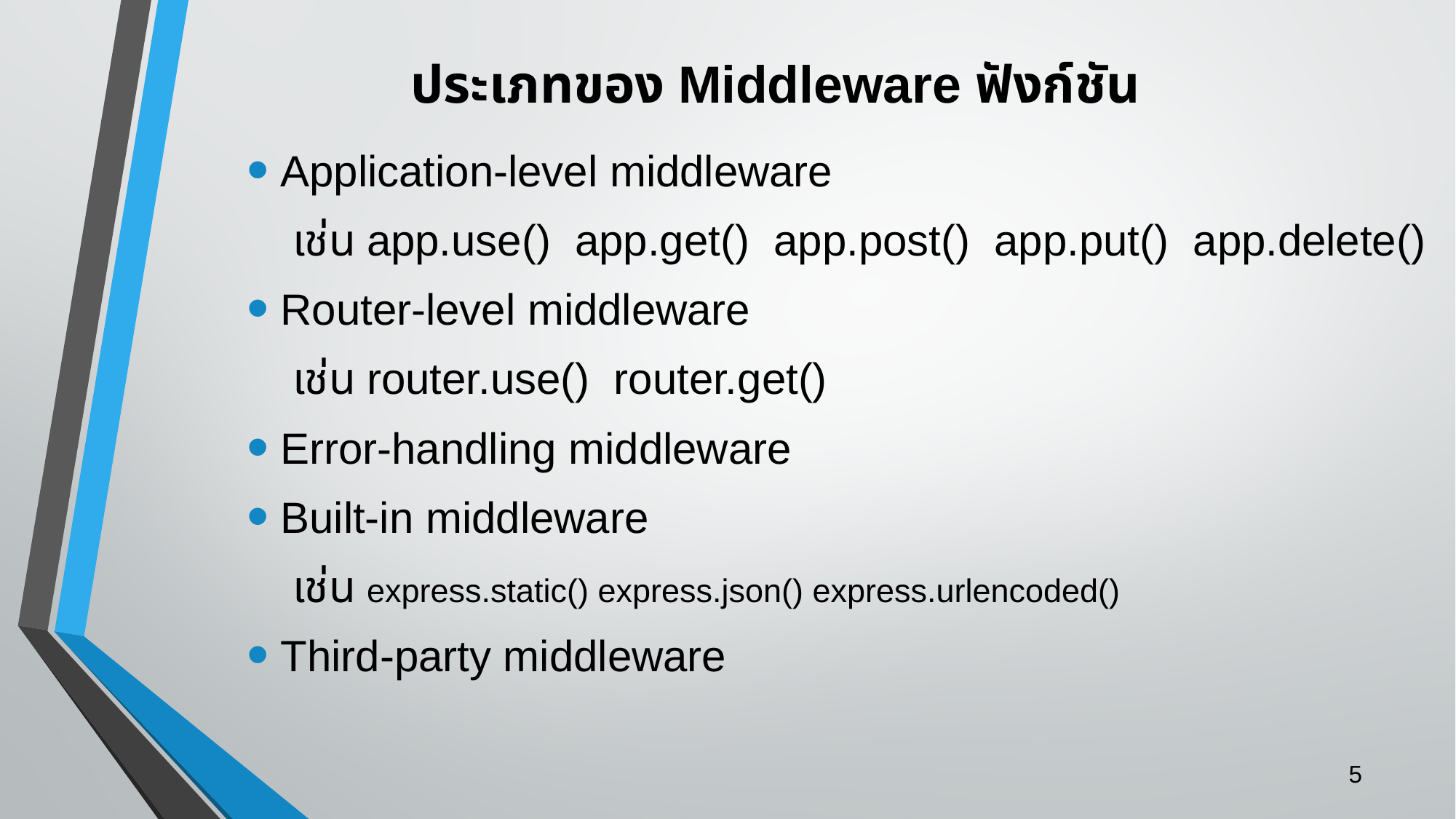

# ประเภทของ Middleware ฟังก์ชัน
Application-level middleware
    เช่น app.use()  app.get()  app.post()  app.put()  app.delete()
Router-level middleware
    เช่น router.use()  router.get()
Error-handling middleware
Built-in middleware
    เช่น express.static() express.json() express.urlencoded()
Third-party middleware
5